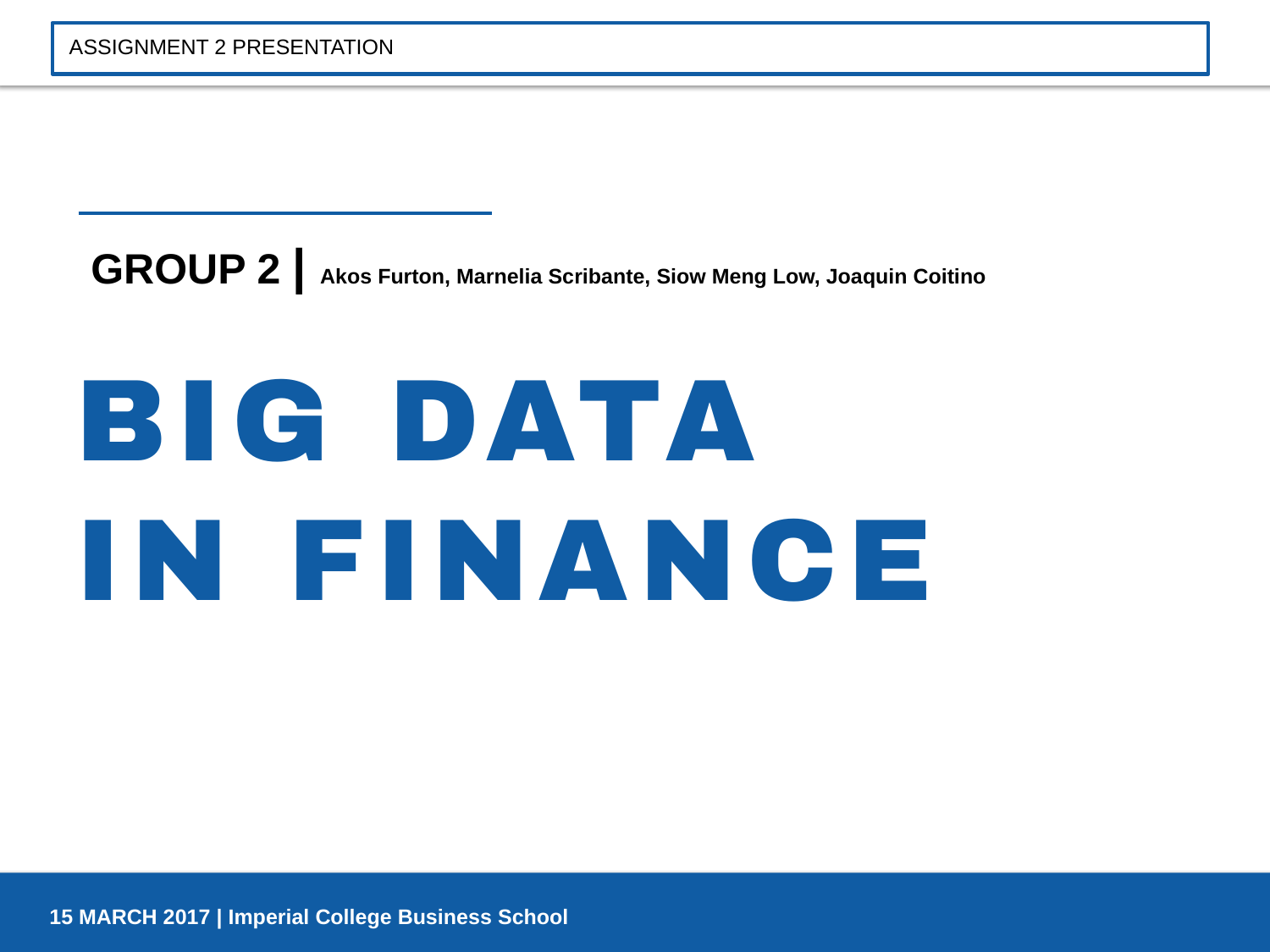

ASSIGNMENT 2 PRESENTATION
15 MARCH 2017 | Imperial College Business School
GROUP 2 | Akos Furton, Marnelia Scribante, Siow Meng Low, Joaquin Coitino
BIG DATA
IN FINANCE

15 MARCH 2017 | Imperial College Business School